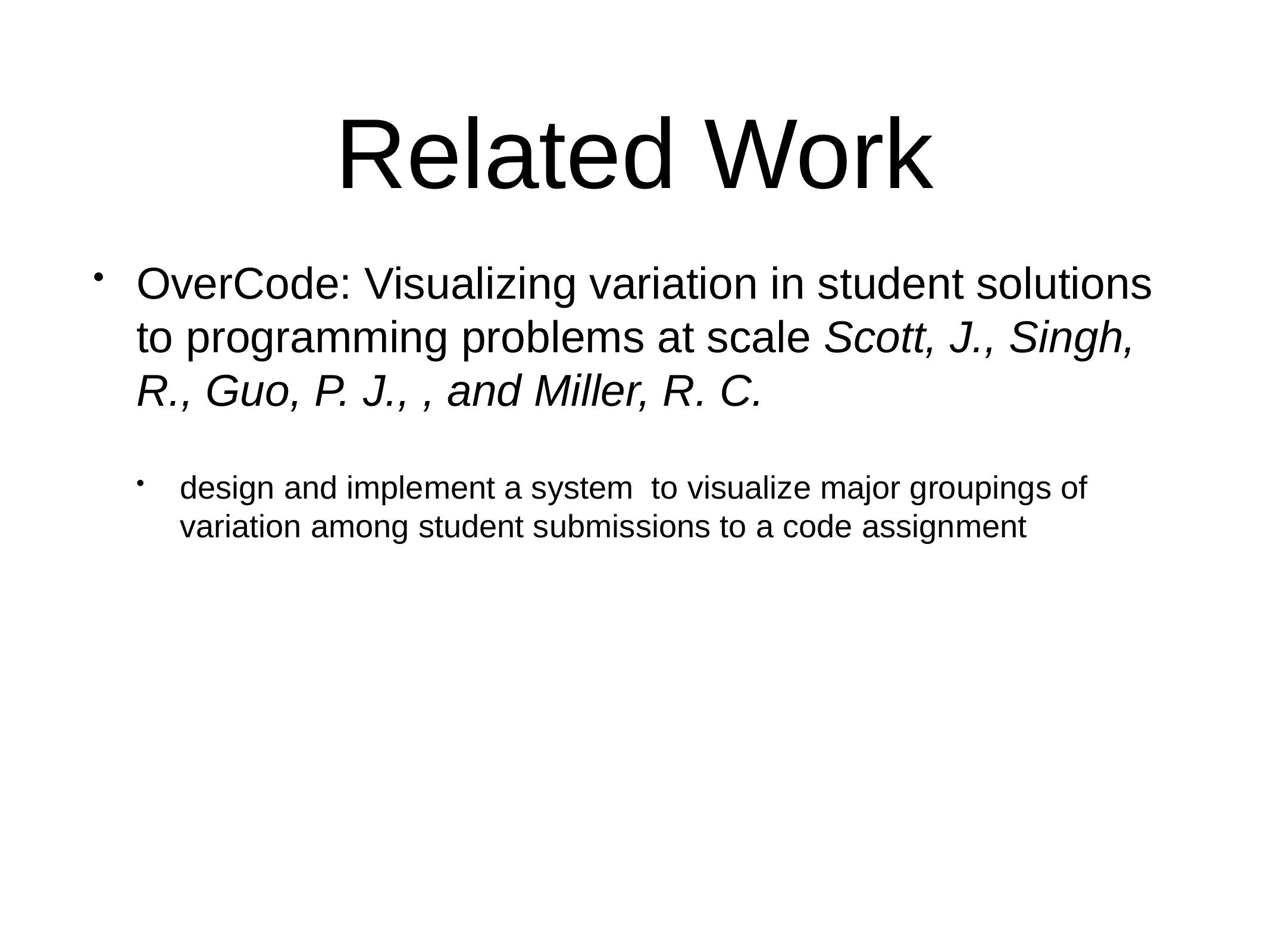

# Related Work
OverCode: Visualizing variation in student solutions to programming problems at scale Scott, J., Singh, R., Guo, P. J., , and Miller, R. C.
design and implement a system  to visualize major groupings of variation among student submissions to a code assignment